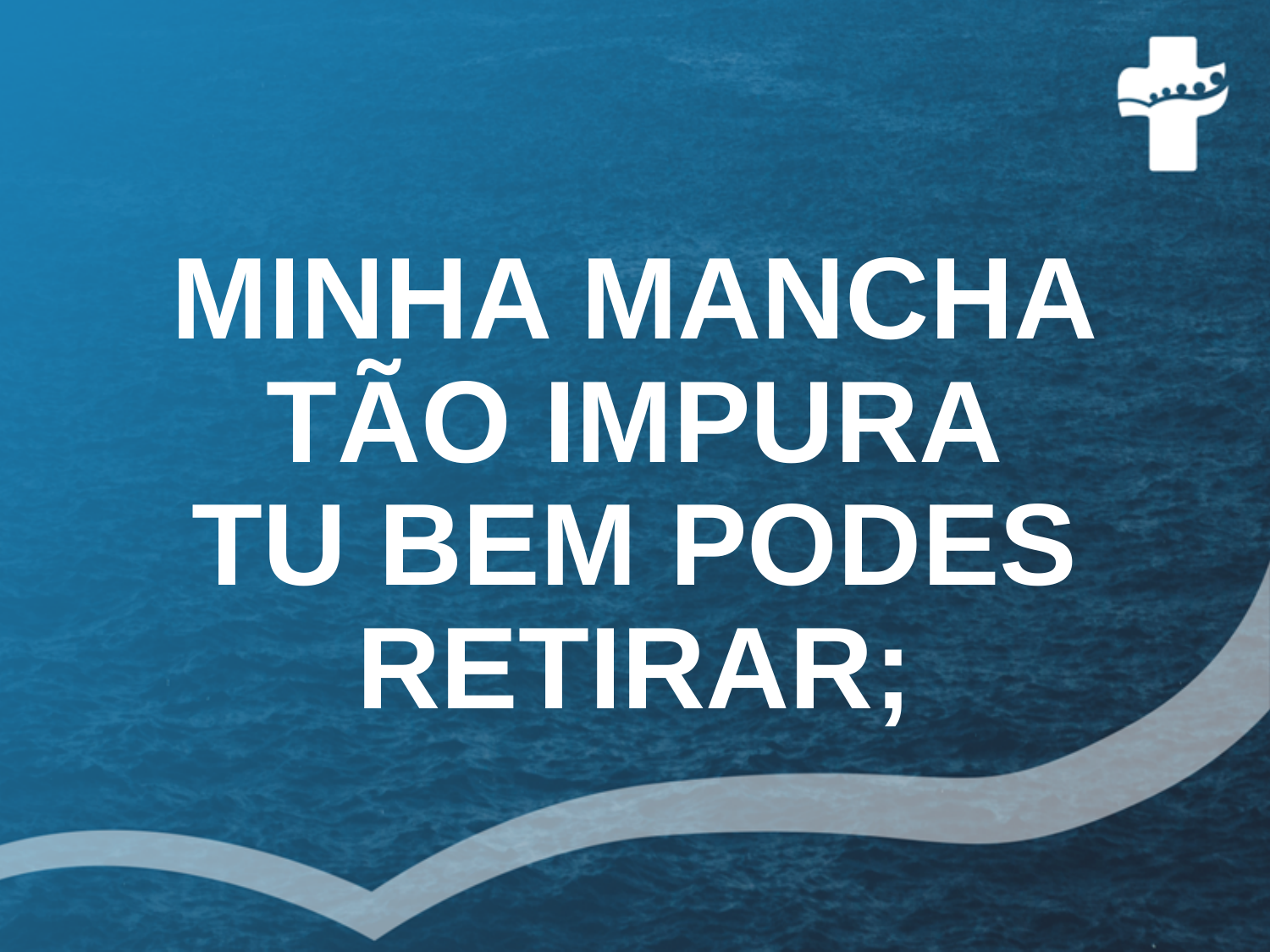

# MINHA MANCHA TÃO IMPURA TU BEM PODES RETIRAR;